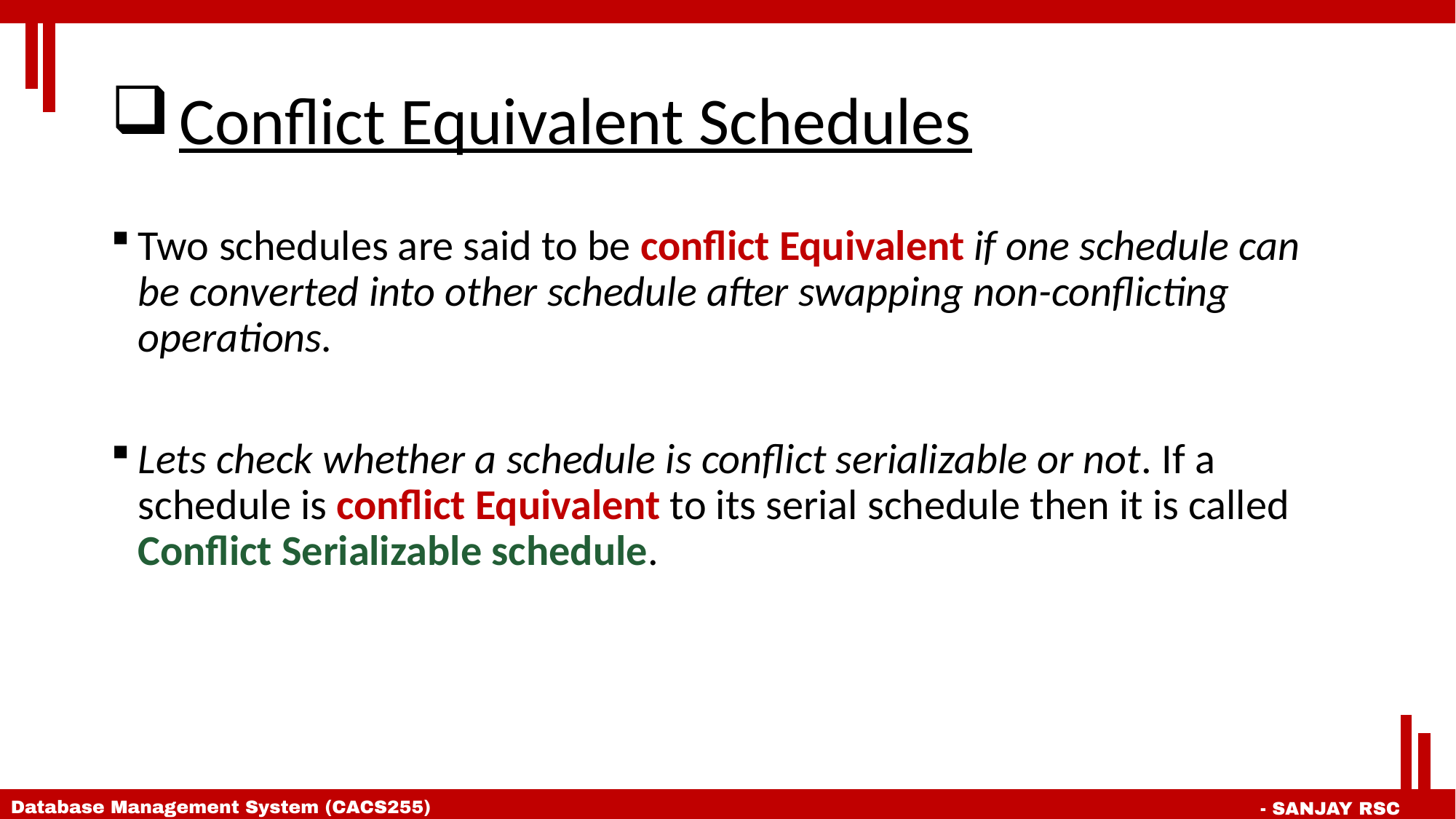

# Conflict Equivalent Schedules
Two schedules are said to be conflict Equivalent if one schedule can be converted into other schedule after swapping non-conflicting operations.

Lets check whether a schedule is conflict serializable or not. If a schedule is conflict Equivalent to its serial schedule then it is called Conflict Serializable schedule.